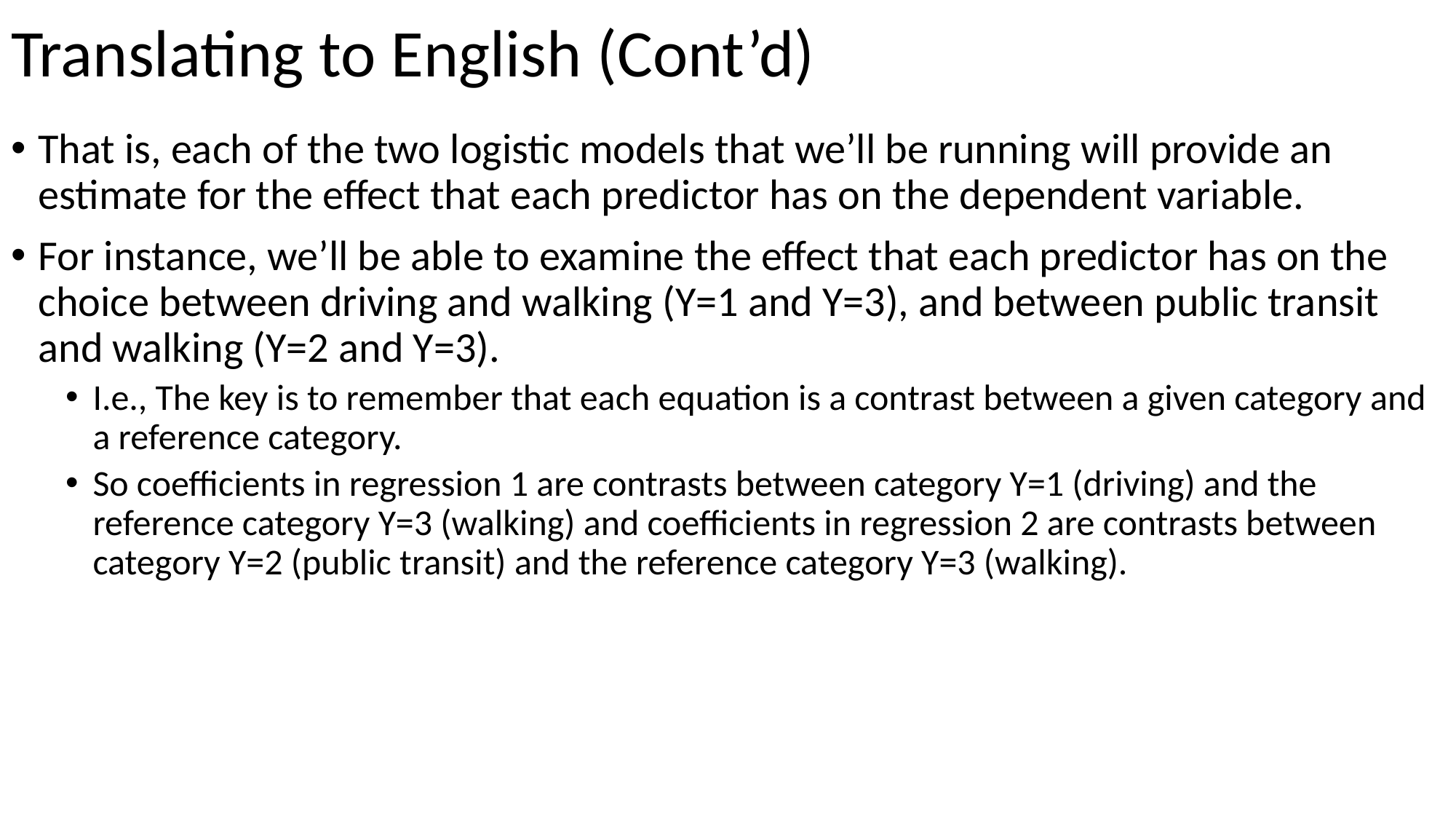

# Translating to English (Cont’d)
That is, each of the two logistic models that we’ll be running will provide an estimate for the effect that each predictor has on the dependent variable.
For instance, we’ll be able to examine the effect that each predictor has on the choice between driving and walking (Y=1 and Y=3), and between public transit and walking (Y=2 and Y=3).
I.e., The key is to remember that each equation is a contrast between a given category and a reference category.
So coefficients in regression 1 are contrasts between category Y=1 (driving) and the reference category Y=3 (walking) and coefficients in regression 2 are contrasts between category Y=2 (public transit) and the reference category Y=3 (walking).